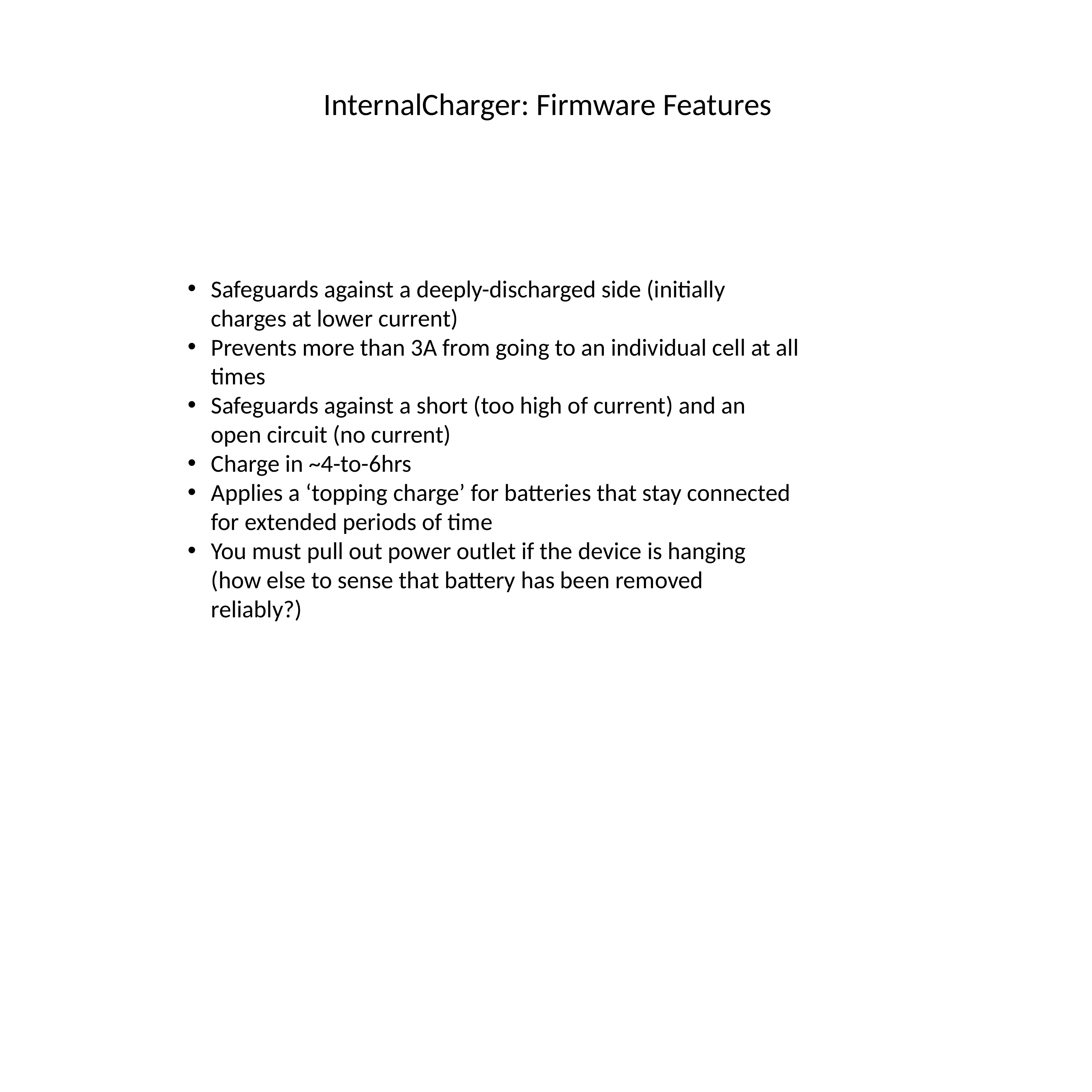

InternalCharger: Firmware Features
Safeguards against a deeply-discharged side (initially charges at lower current)
Prevents more than 3A from going to an individual cell at all times
Safeguards against a short (too high of current) and an open circuit (no current)
Charge in ~4-to-6hrs
Applies a ‘topping charge’ for batteries that stay connected for extended periods of time
You must pull out power outlet if the device is hanging (how else to sense that battery has been removed reliably?)